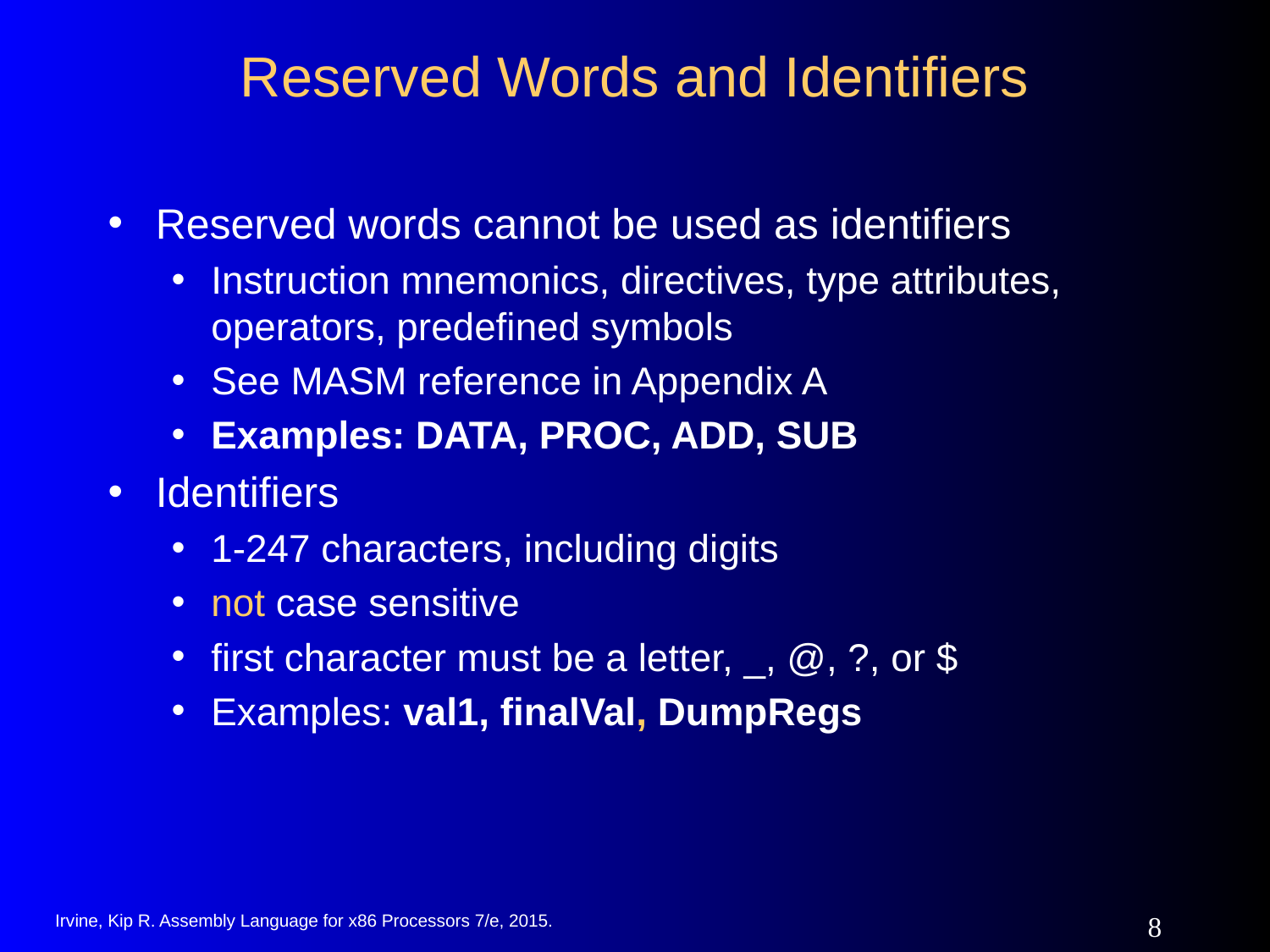

# Reserved Words and Identifiers
Reserved words cannot be used as identifiers
Instruction mnemonics, directives, type attributes, operators, predefined symbols
See MASM reference in Appendix A
Examples: DATA, PROC, ADD, SUB
Identifiers
1-247 characters, including digits
not case sensitive
first character must be a letter, _, @, ?, or $
Examples: val1, finalVal, DumpRegs
Irvine, Kip R. Assembly Language for x86 Processors 7/e, 2015.
8